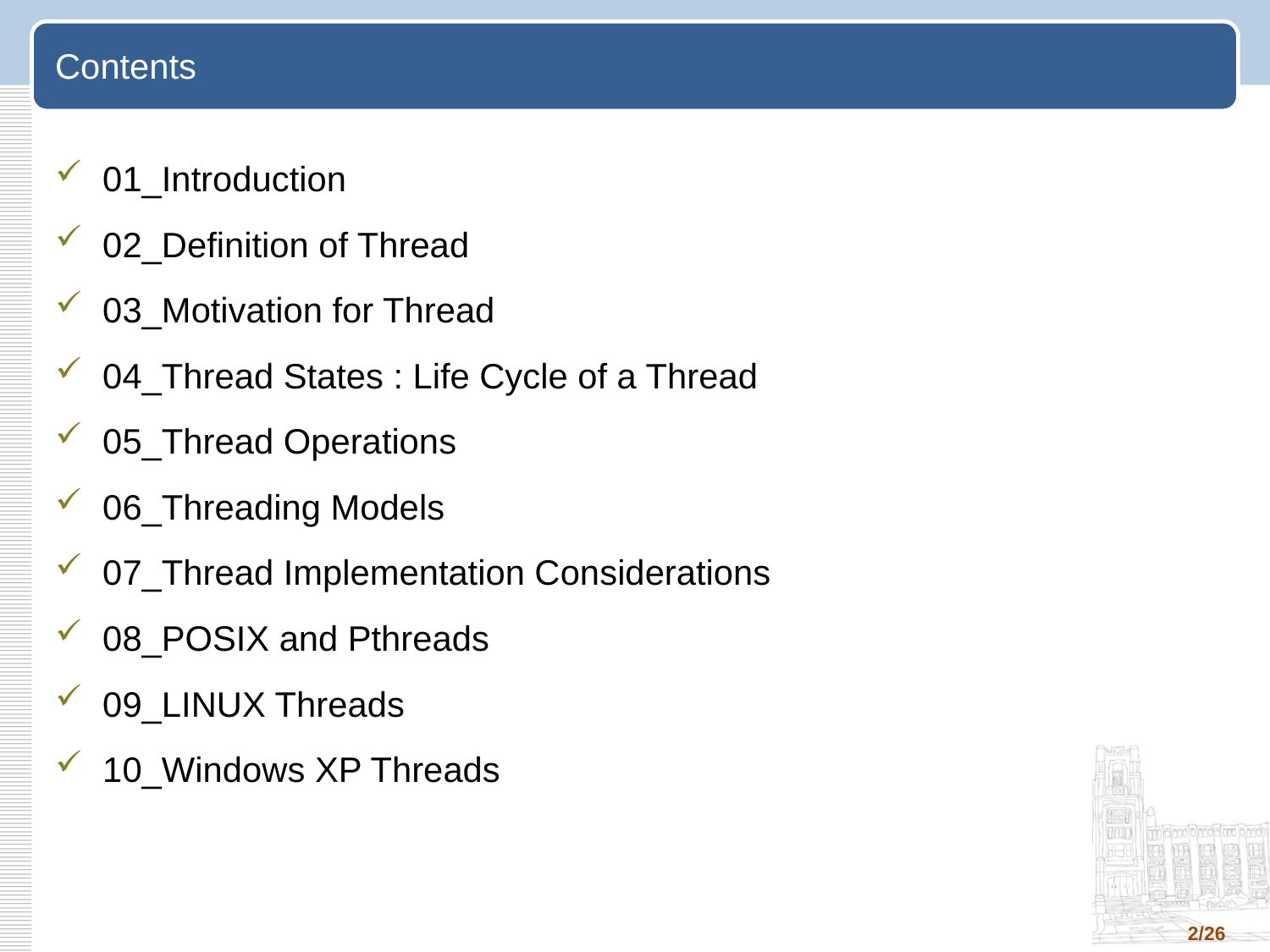

# Contents
01_Introduction
02_Definition of Thread
03_Motivation for Thread
04_Thread States : Life Cycle of a Thread
05_Thread Operations
06_Threading Models
07_Thread Implementation Considerations
08_POSIX and Pthreads
09_LINUX Threads
10_Windows XP Threads